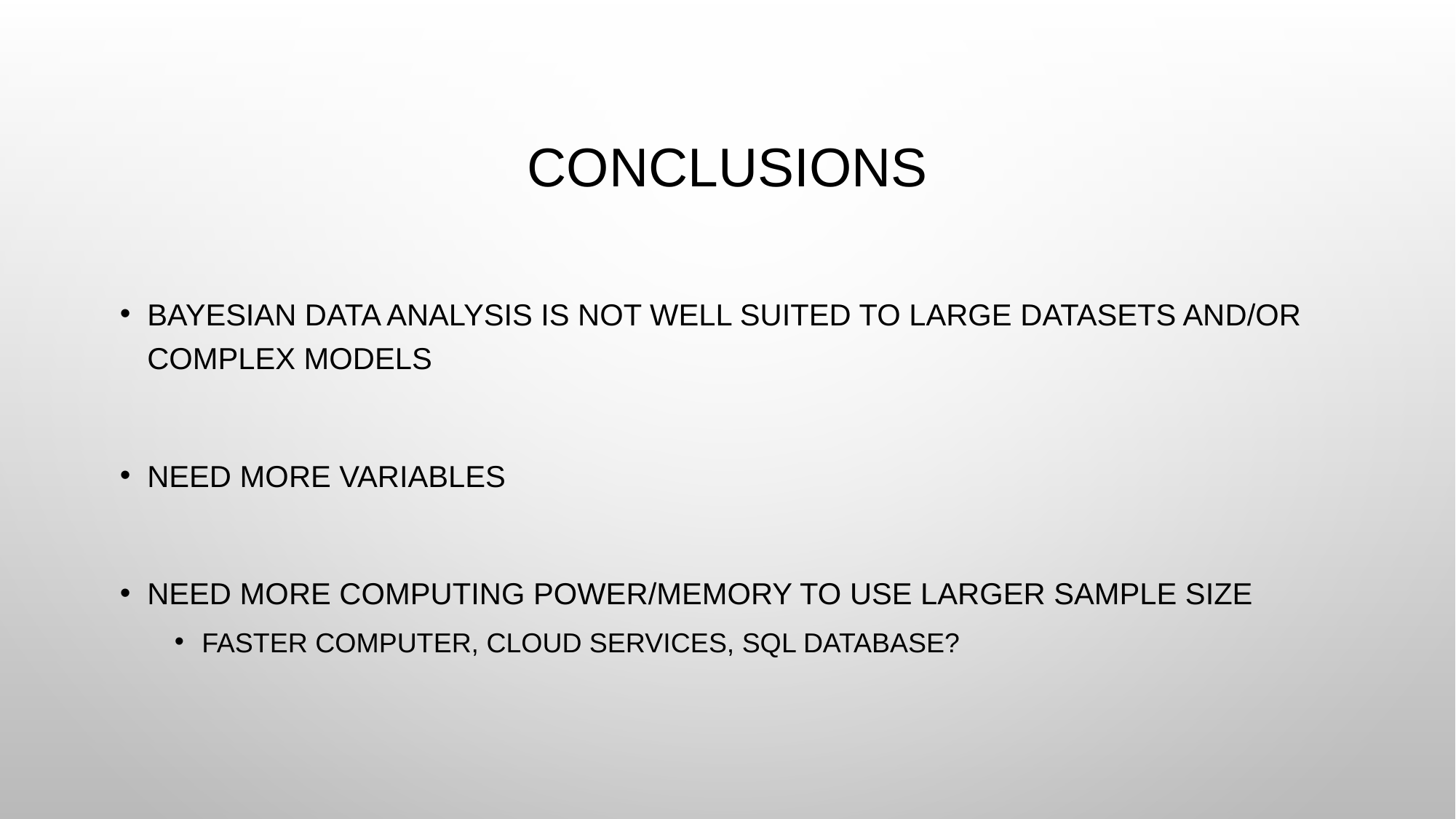

# Conclusions
Bayesian data analysis is not well suited to large datasets and/or complex models

Need more variables

Need more computing power/memory to use larger sample size
Faster computer, cloud services, SQL database?